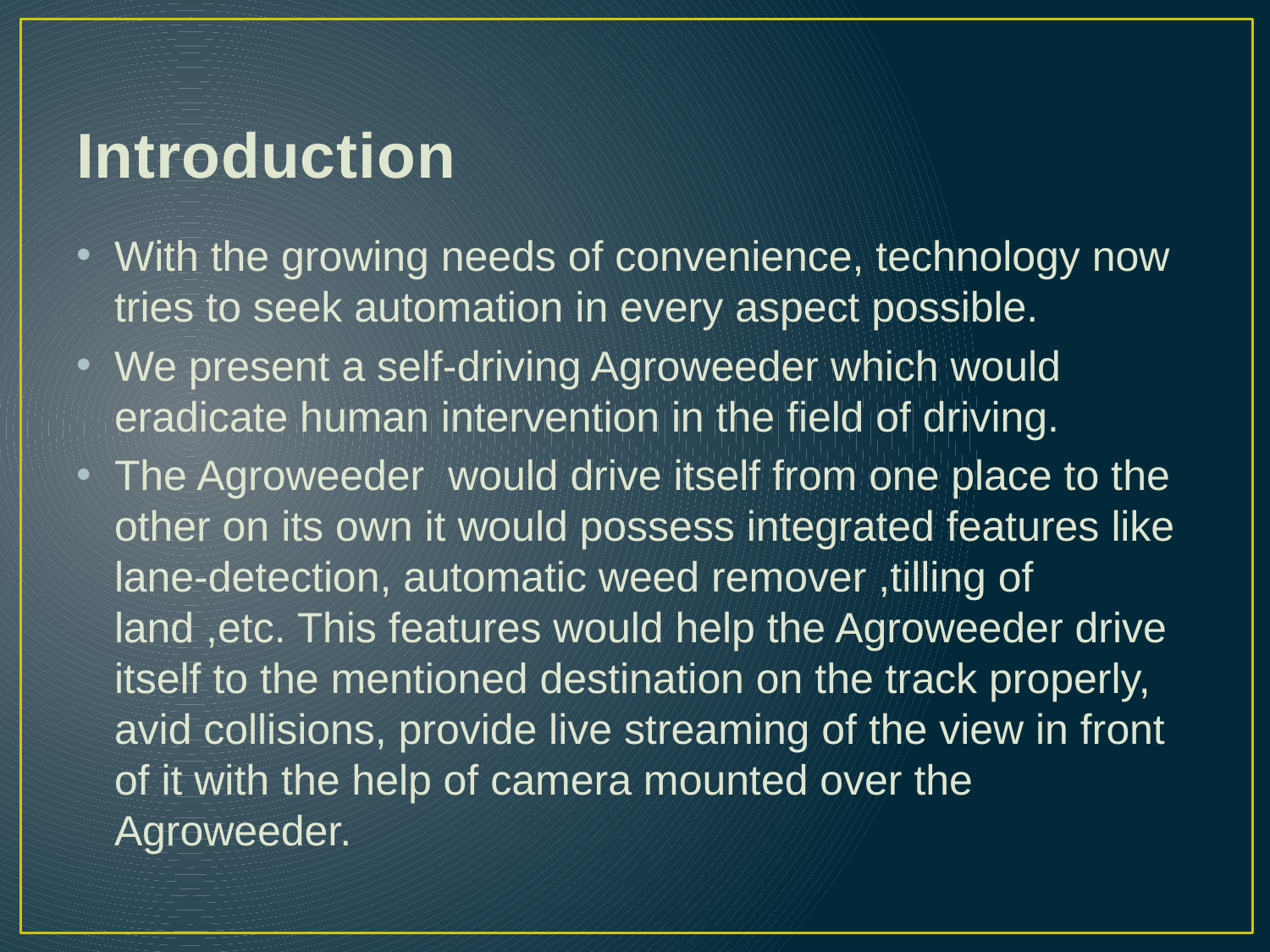

# Introduction
With the growing needs of convenience, technology now tries to seek automation in every aspect possible.
We present a self-driving Agroweeder which would eradicate human intervention in the field of driving.
The Agroweeder  would drive itself from one place to the other on its own it would possess integrated features like lane-detection, automatic weed remover ,tilling of land ,etc. This features would help the Agroweeder drive itself to the mentioned destination on the track properly, avid collisions, provide live streaming of the view in front of it with the help of camera mounted over the Agroweeder.